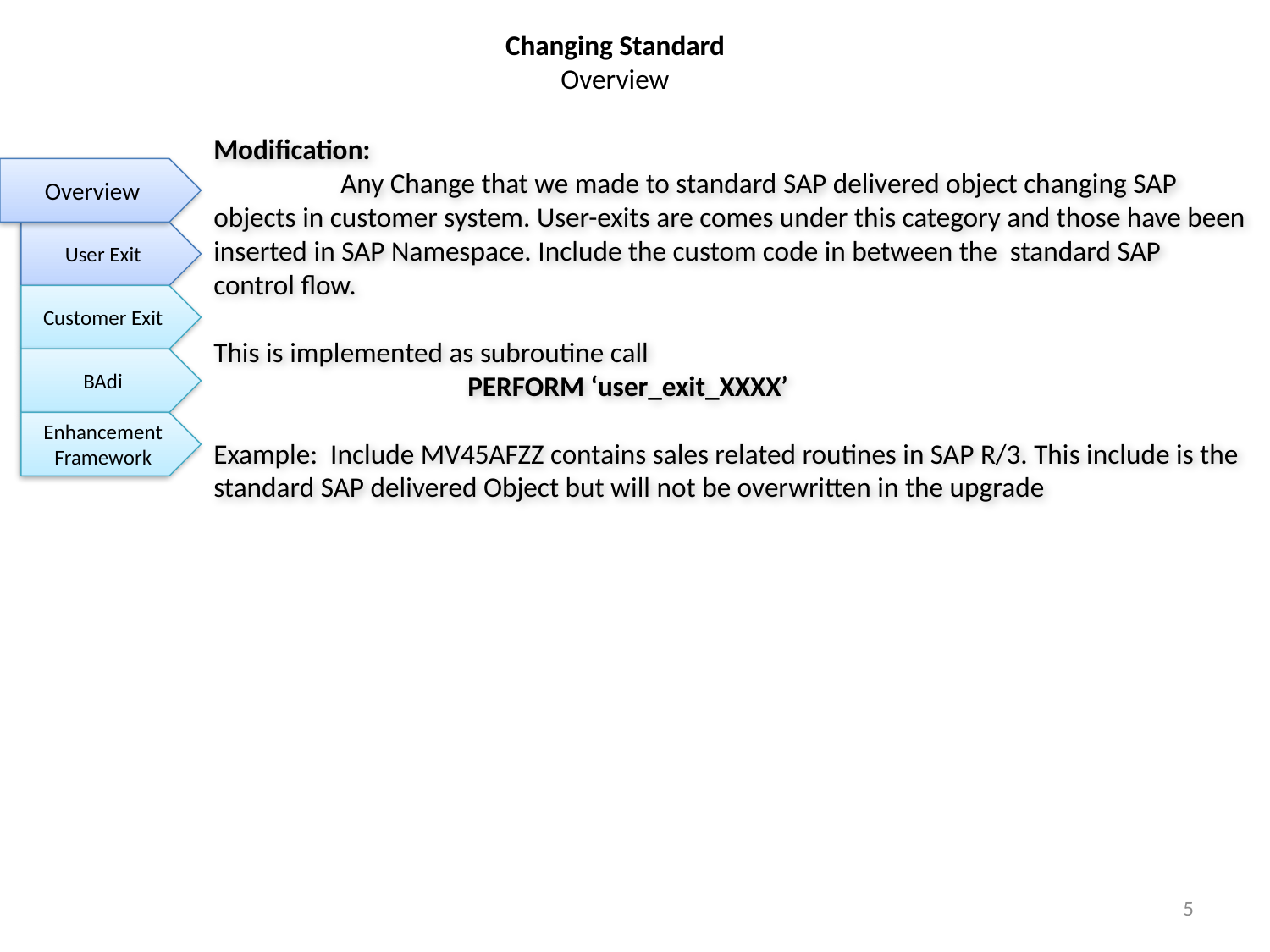

Changing Standard
Overview
Modification:
	Any Change that we made to standard SAP delivered object changing SAP objects in customer system. User-exits are comes under this category and those have been inserted in SAP Namespace. Include the custom code in between the  standard SAP control flow.

This is implemented as subroutine call
		PERFORM ‘user_exit_XXXX’

Example:  Include MV45AFZZ contains sales related routines in SAP R/3. This include is the standard SAP delivered Object but will not be overwritten in the upgrade
Overview
User Exit
Customer Exit
BAdi
Enhancement Framework
5